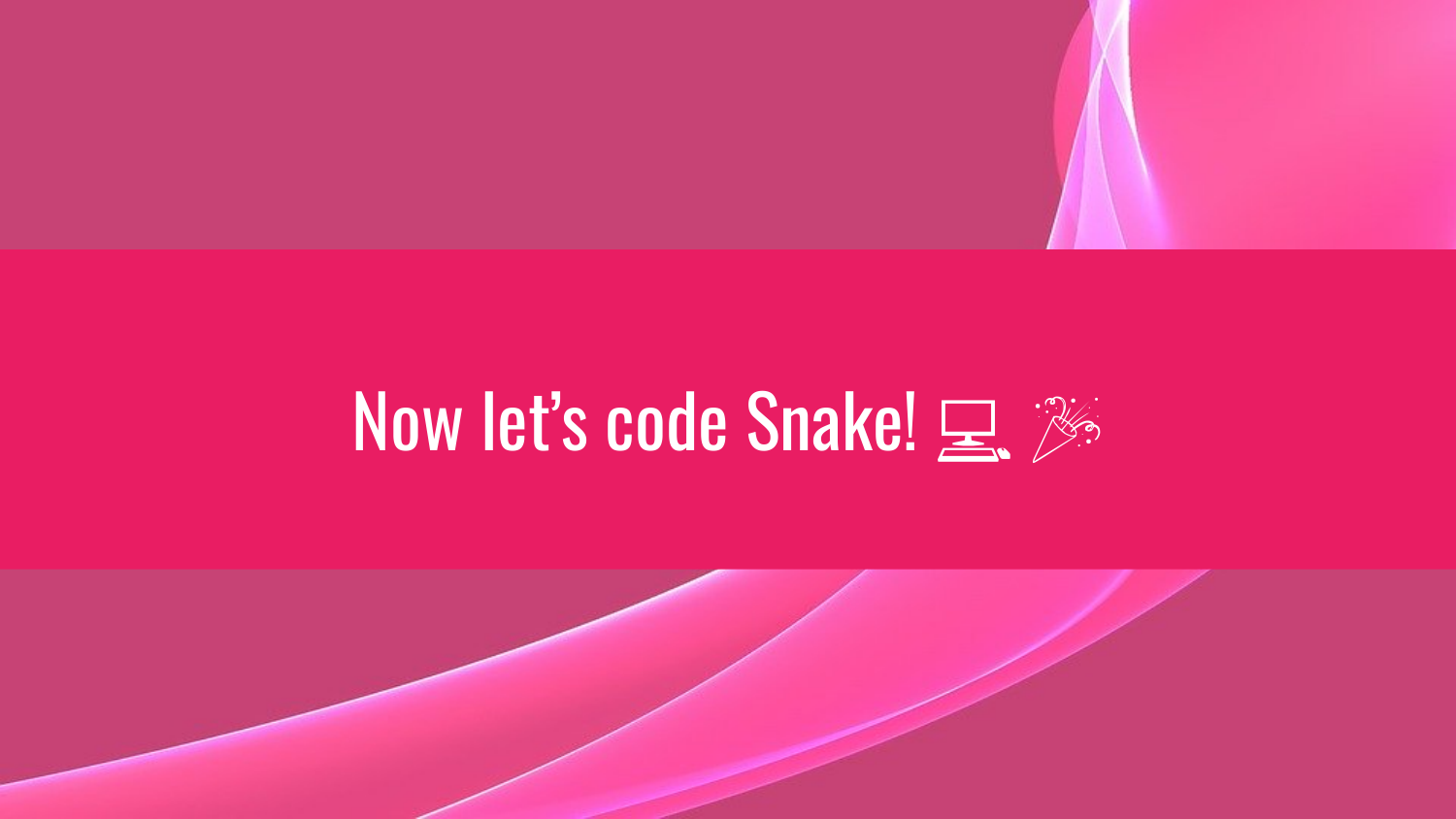

# Now let’s code Snake! 💻 🎉